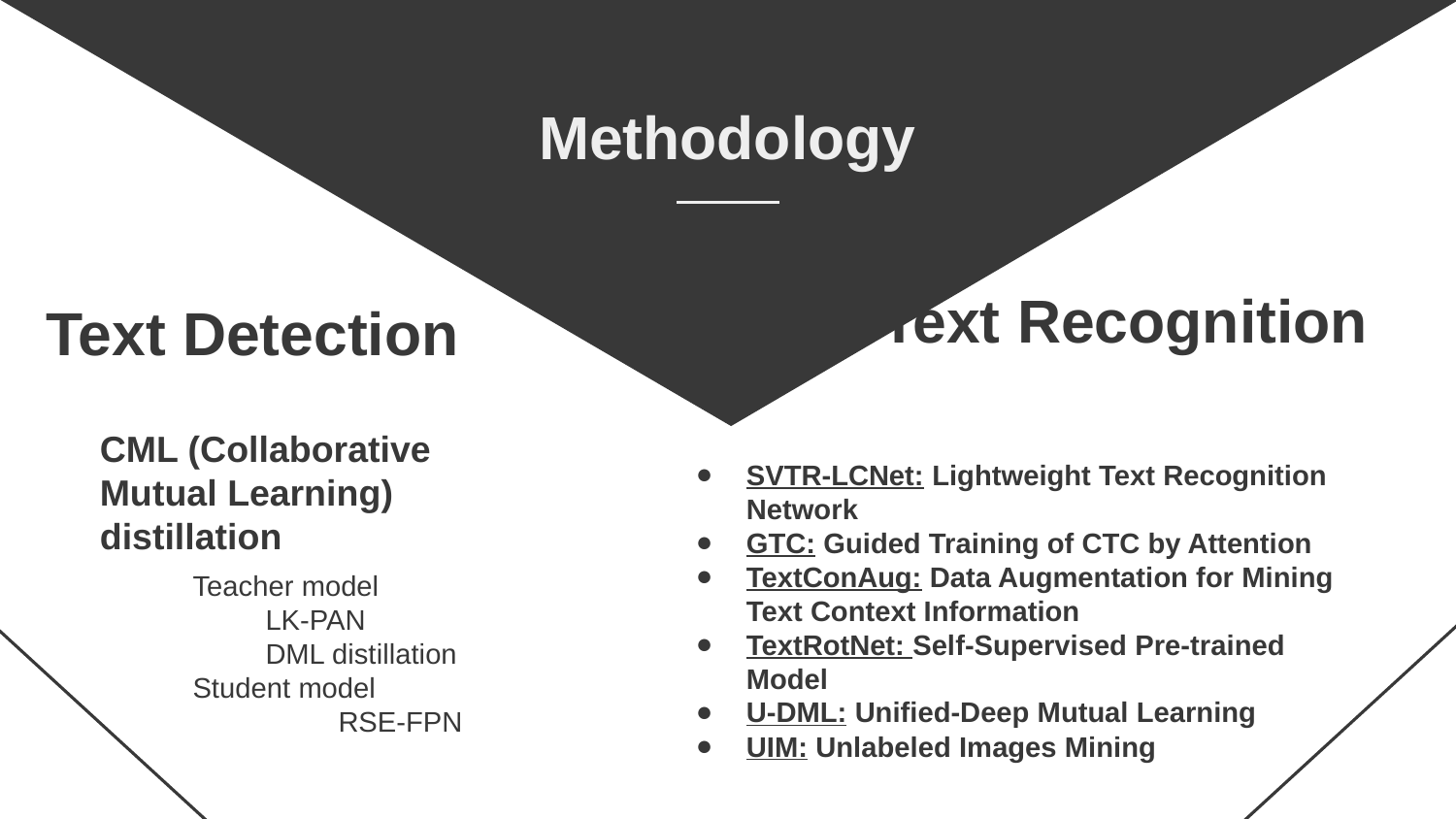

Methodology
 Text Recognition
Text Detection
CML (Collaborative Mutual Learning) distillation
SVTR-LCNet: Lightweight Text Recognition Network
GTC: Guided Training of CTC by Attention
TextConAug: Data Augmentation for Mining Text Context Information
TextRotNet: Self-Supervised Pre-trained Model
U-DML: Unified-Deep Mutual Learning
UIM: Unlabeled Images Mining

Teacher model
LK-PAN
DML distillation
Student model
	RSE-FPN